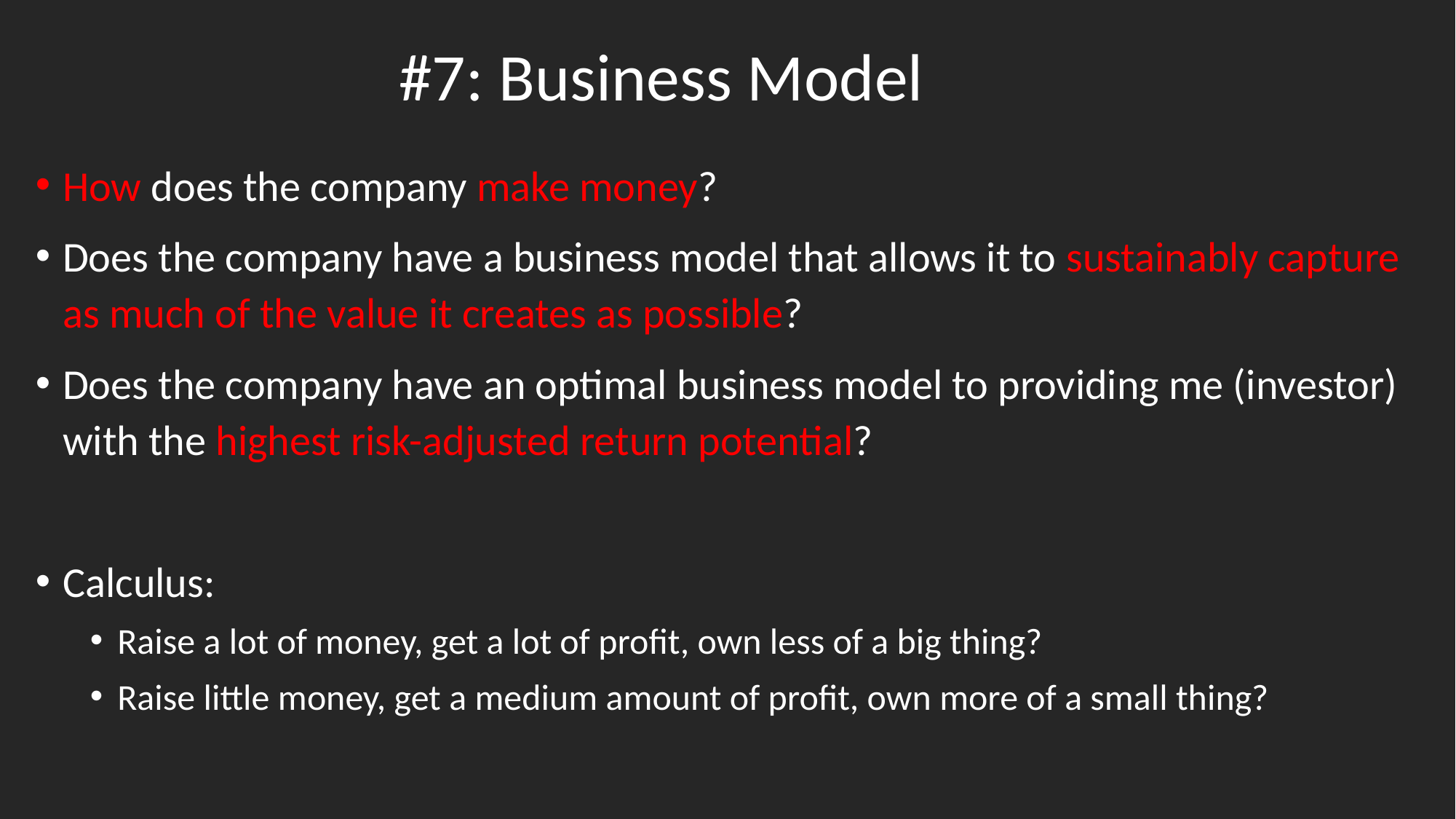

# #7: Business Model
How does the company make money?
Does the company have a business model that allows it to sustainably capture as much of the value it creates as possible?
Does the company have an optimal business model to providing me (investor) with the highest risk-adjusted return potential?

Calculus:
Raise a lot of money, get a lot of profit, own less of a big thing?
Raise little money, get a medium amount of profit, own more of a small thing?